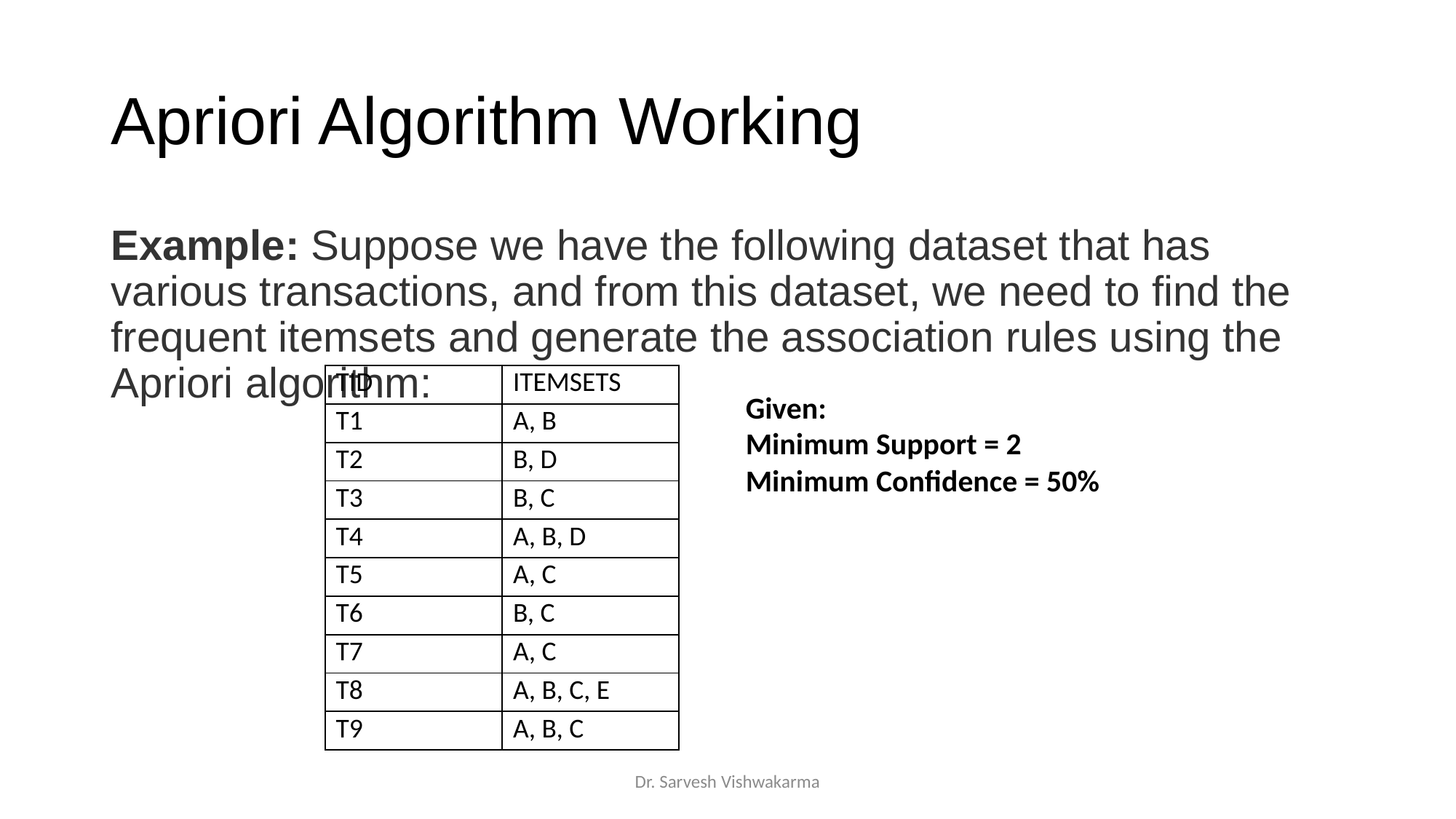

# Apriori Algorithm Working
Example: Suppose we have the following dataset that has various transactions, and from this dataset, we need to find the frequent itemsets and generate the association rules using the Apriori algorithm:

| TID | ITEMSETS |
| --- | --- |
| T1 | A, B |
| T2 | B, D |
| T3 | B, C |
| T4 | A, B, D |
| T5 | A, C |
| T6 | B, C |
| T7 | A, C |
| T8 | A, B, C, E |
| T9 | A, B, C |
Given:
Minimum Support = 2
Minimum Confidence = 50%
Dr. Sarvesh Vishwakarma